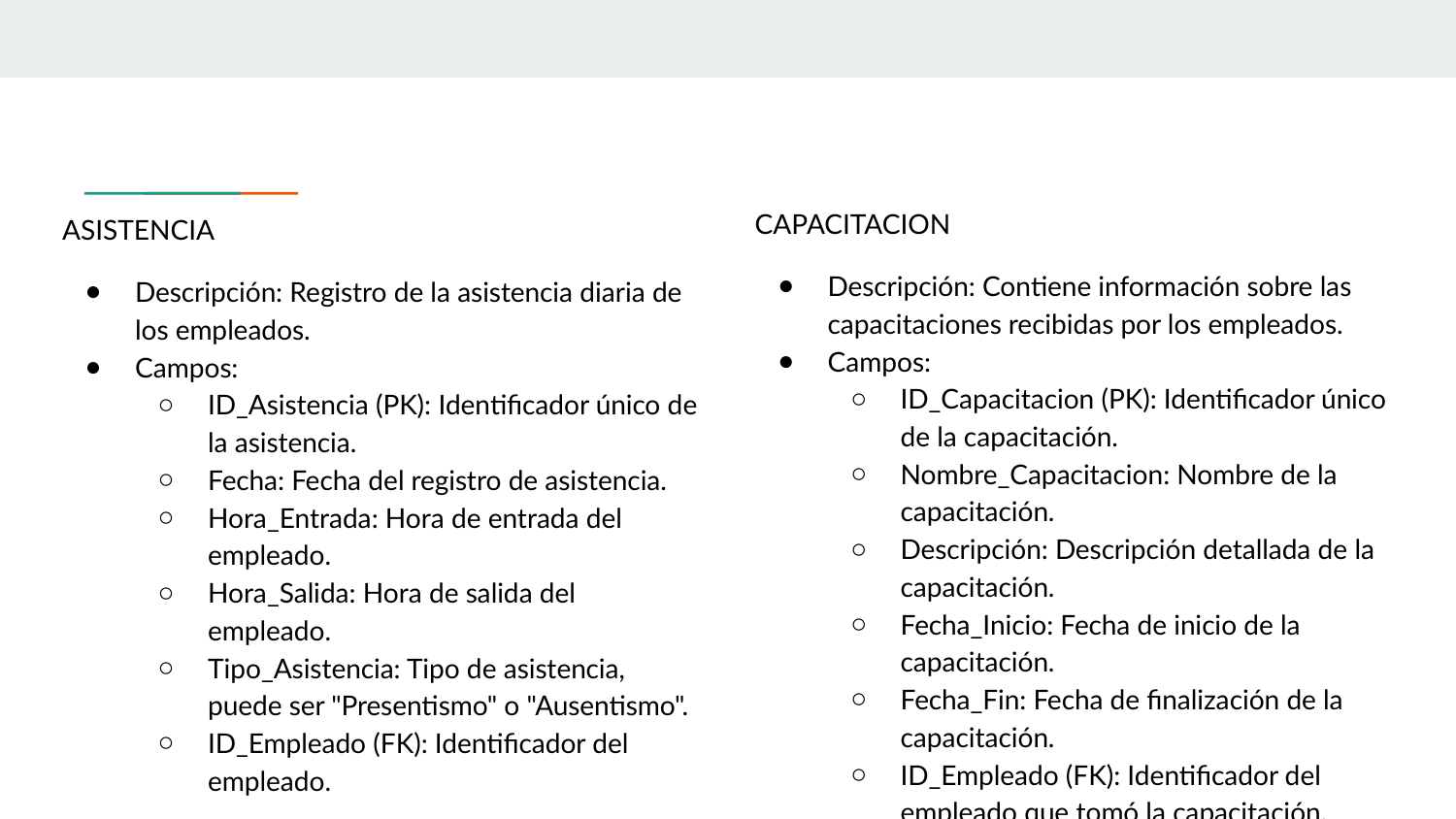

CAPACITACION
Descripción: Contiene información sobre las capacitaciones recibidas por los empleados.
Campos:
ID_Capacitacion (PK): Identificador único de la capacitación.
Nombre_Capacitacion: Nombre de la capacitación.
Descripción: Descripción detallada de la capacitación.
Fecha_Inicio: Fecha de inicio de la capacitación.
Fecha_Fin: Fecha de finalización de la capacitación.
ID_Empleado (FK): Identificador del empleado que tomó la capacitación.

ASISTENCIA
Descripción: Registro de la asistencia diaria de los empleados.
Campos:
ID_Asistencia (PK): Identificador único de la asistencia.
Fecha: Fecha del registro de asistencia.
Hora_Entrada: Hora de entrada del empleado.
Hora_Salida: Hora de salida del empleado.
Tipo_Asistencia: Tipo de asistencia, puede ser "Presentismo" o "Ausentismo".
ID_Empleado (FK): Identificador del empleado.